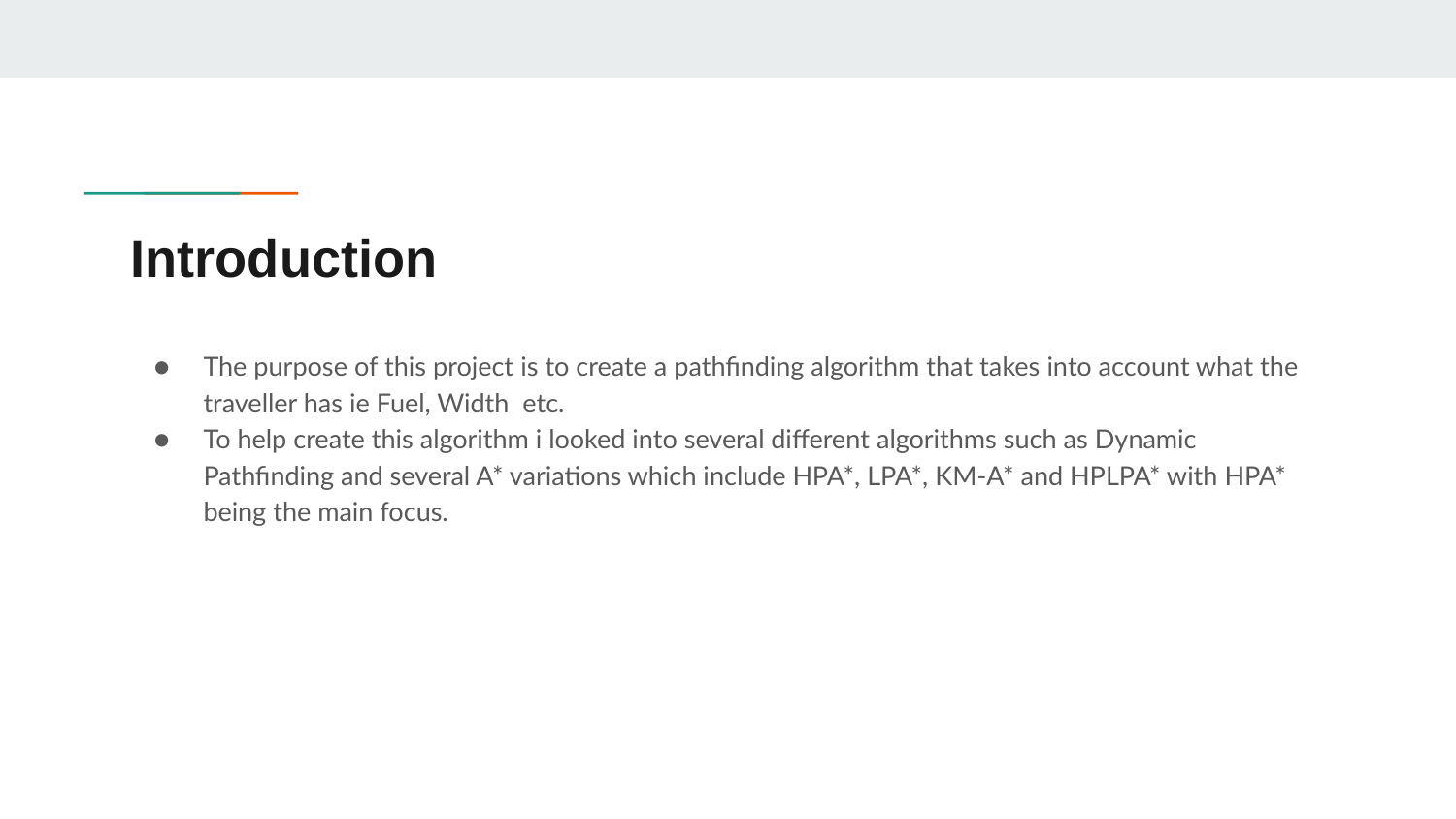

# Introduction
The purpose of this project is to create a pathfinding algorithm that takes into account what the traveller has ie Fuel, Width  etc.
To help create this algorithm i looked into several different algorithms such as Dynamic Pathfinding and several A* variations which include HPA*, LPA*, KM-A* and HPLPA* with HPA* being the main focus.